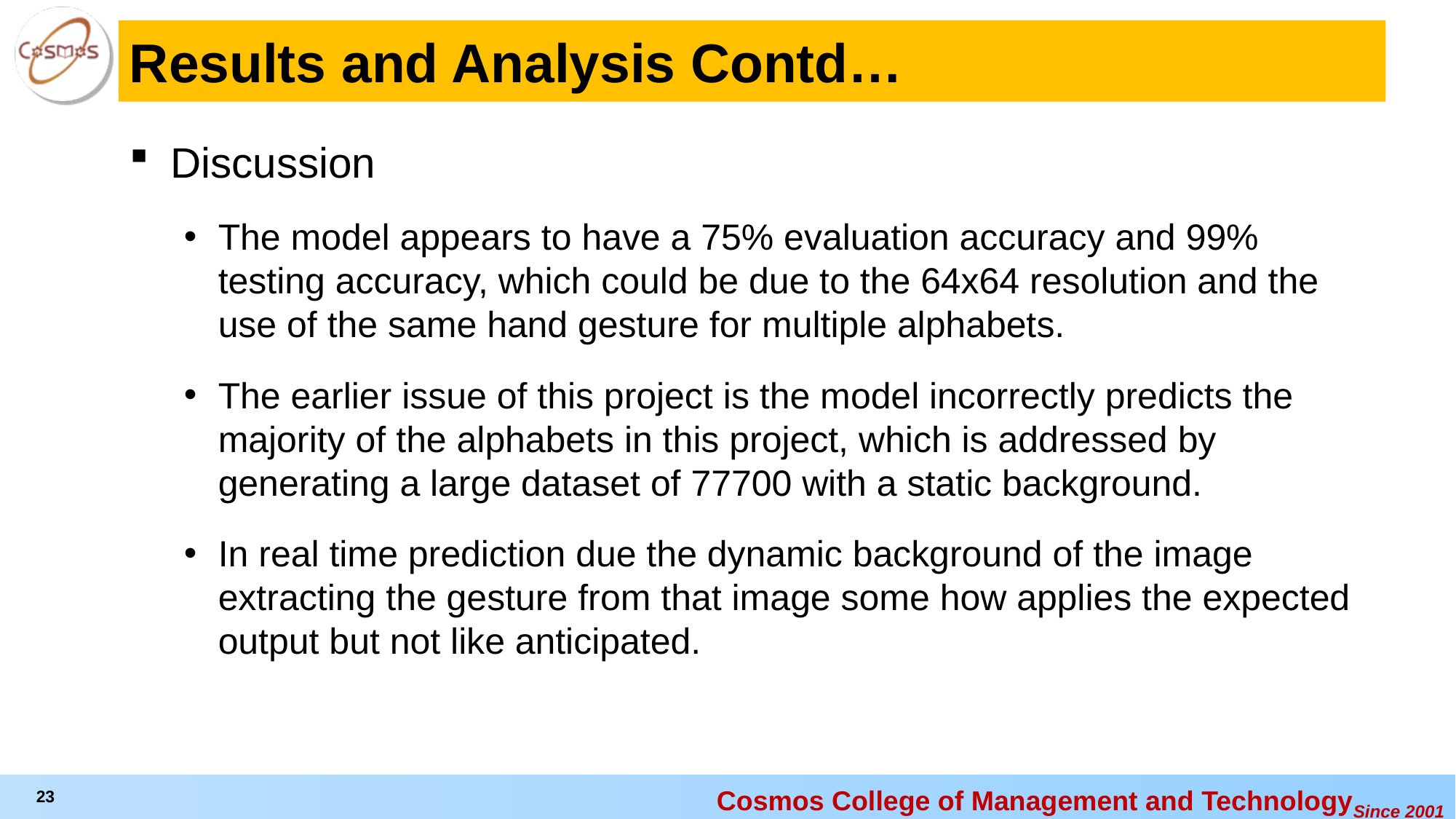

# Results and Analysis Contd…
Discussion
The model appears to have a 75% evaluation accuracy and 99% testing accuracy, which could be due to the 64x64 resolution and the use of the same hand gesture for multiple alphabets.
The earlier issue of this project is the model incorrectly predicts the majority of the alphabets in this project, which is addressed by generating a large dataset of 77700 with a static background.
In real time prediction due the dynamic background of the image extracting the gesture from that image some how applies the expected output but not like anticipated.